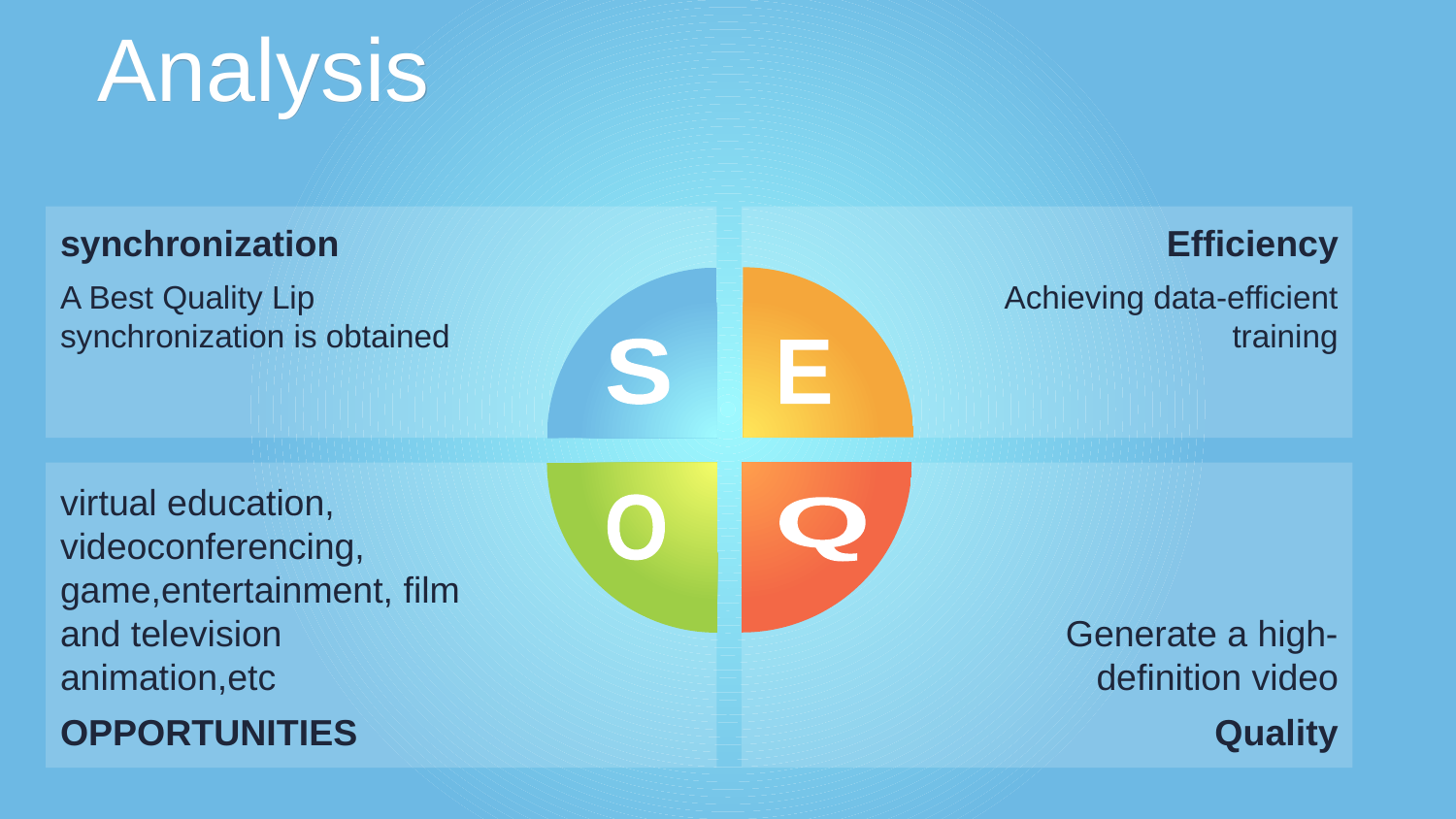

Analysis
synchronization
A Best Quality Lip synchronization is obtained
Efficiency
Achieving data-efficient training

S
E

virtual education, videoconferencing, game,entertainment, film and television animation,etc
OPPORTUNITIES
Generate a high-definition video
Quality
O
Q